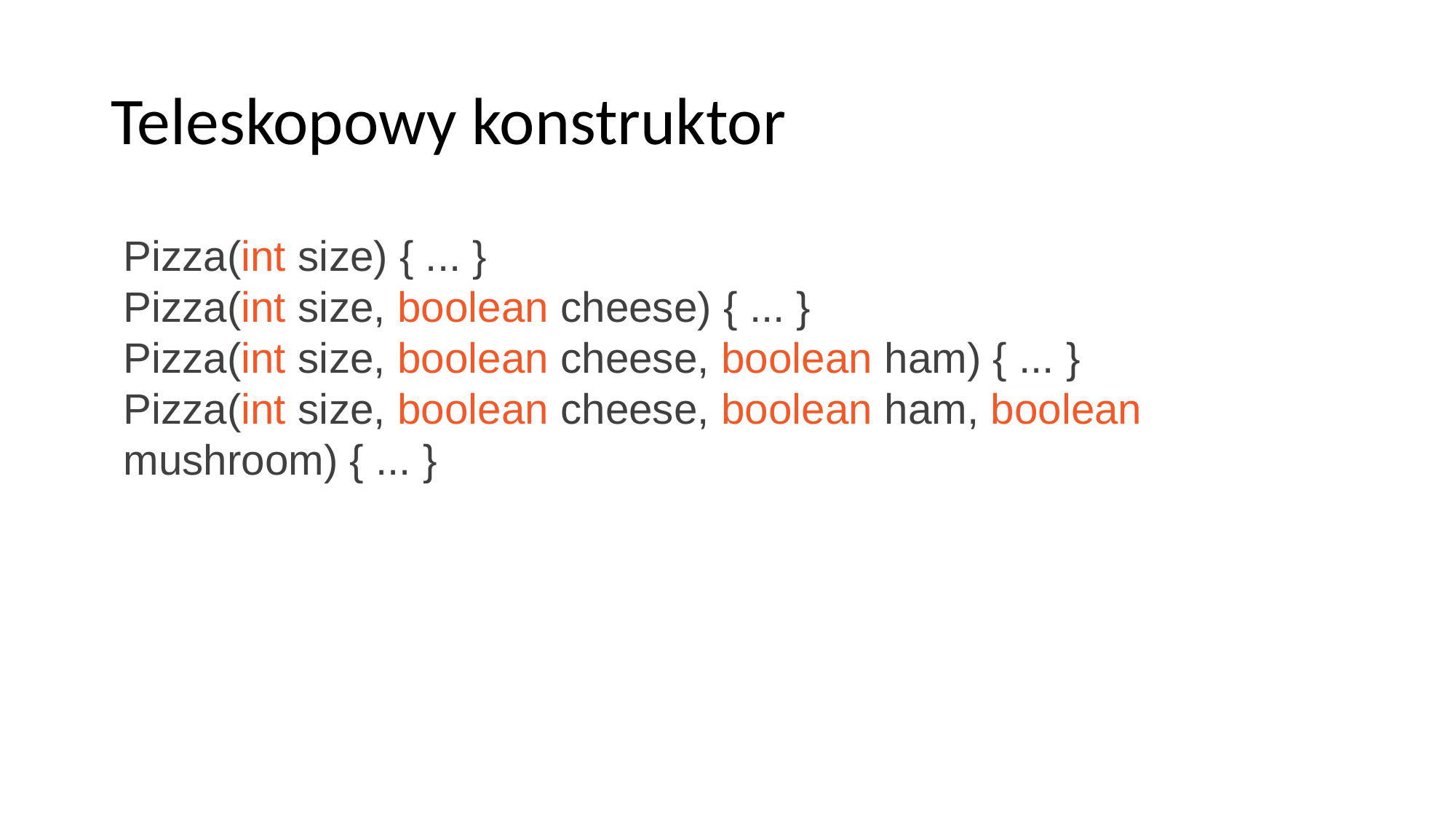

# Teleskopowy konstruktor
Pizza(int size) { ... }
Pizza(int size, boolean cheese) { ... }
Pizza(int size, boolean cheese, boolean ham) { ... }
Pizza(int size, boolean cheese, boolean ham, boolean
mushroom) { ... }